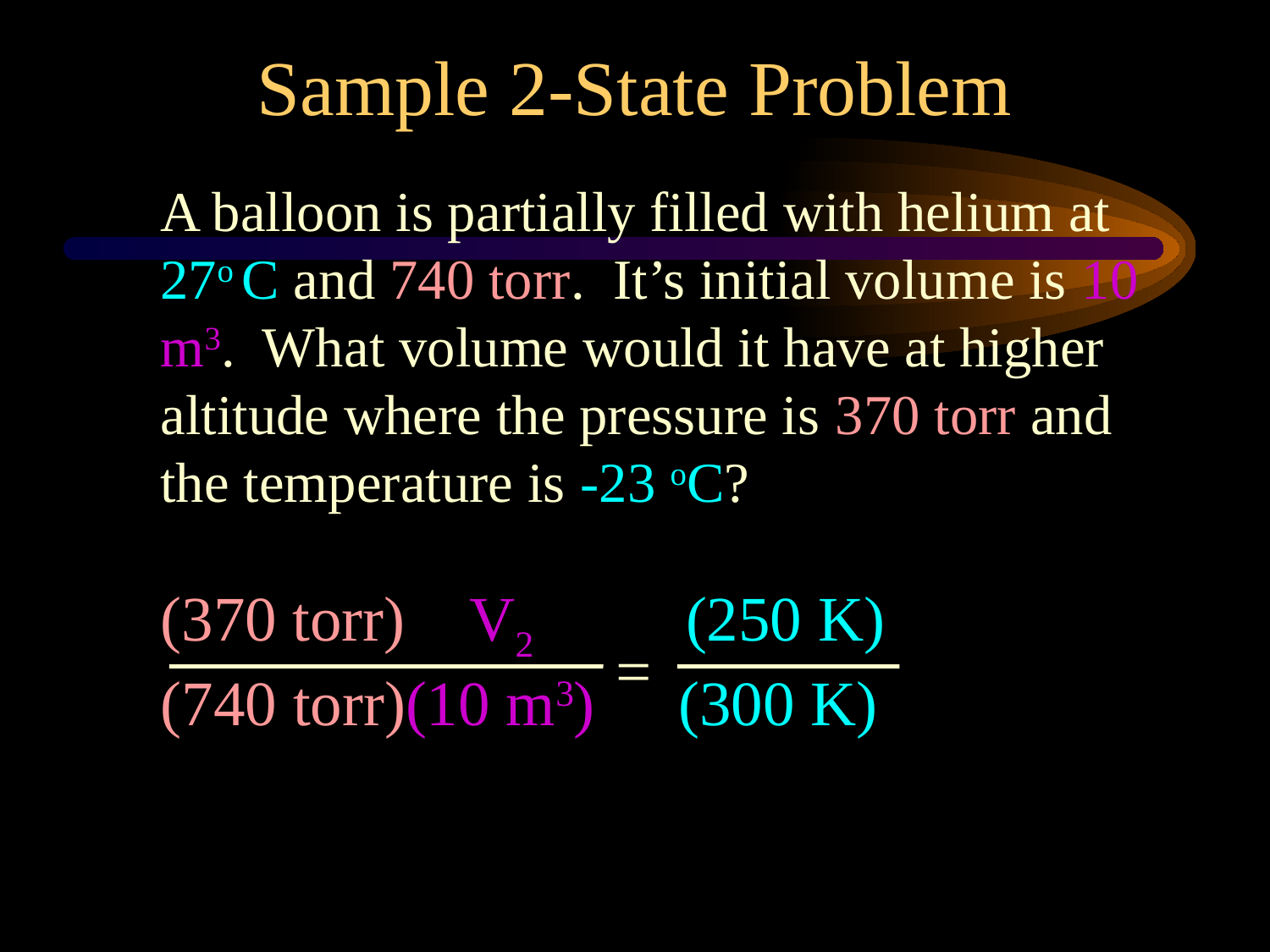

Sample 2-State Problem
A balloon is partially filled with helium at 27o C and 740 torr.  It’s initial volume is 10 m3.  What volume would it have at higher altitude where the pressure is 370 torr and the temperature is -23 oC?
(370 torr)    V2          (250 K)
=
(740 torr)(10 m3) =  (300 K)